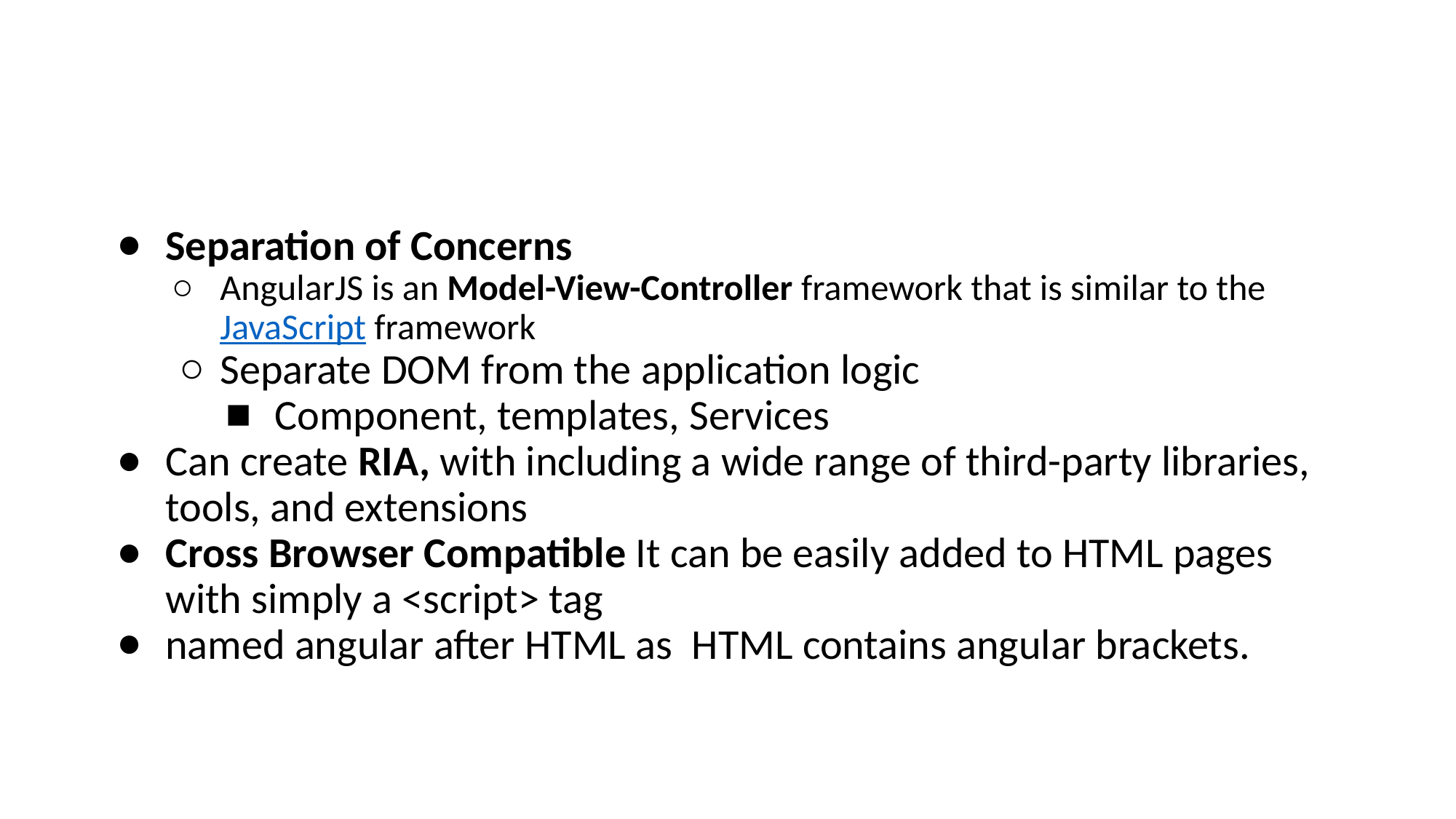

#
Separation of Concerns
AngularJS is an Model-View-Controller framework that is similar to the JavaScript framework
Separate DOM from the application logic
Component, templates, Services
Can create RIA, with including a wide range of third-party libraries, tools, and extensions
Cross Browser Compatible It can be easily added to HTML pages with simply a <script> tag
named angular after HTML as  HTML contains angular brackets.